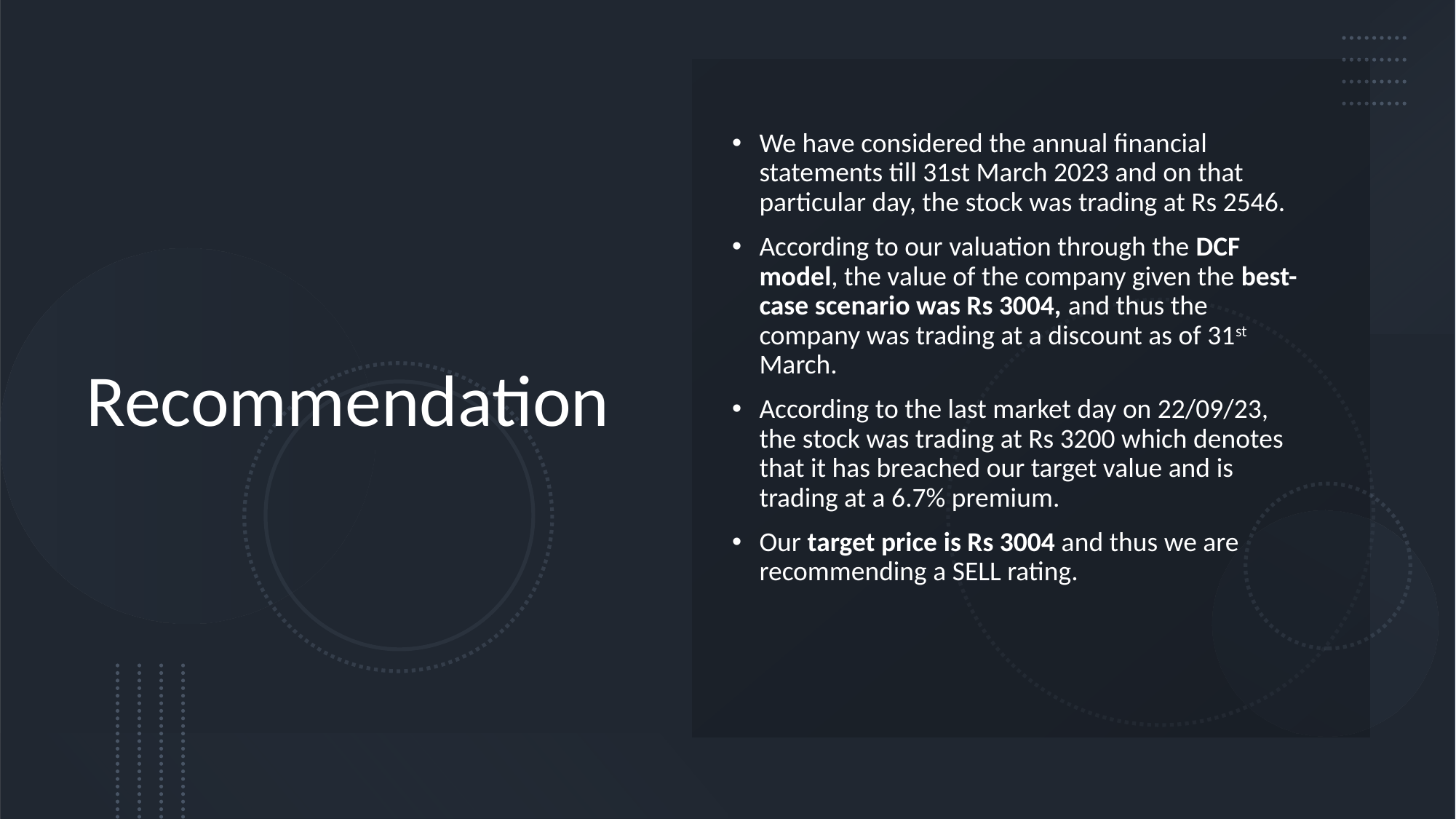

# Recommendation
We have considered the annual financial statements till 31st March 2023 and on that particular day, the stock was trading at Rs 2546.
According to our valuation through the DCF model, the value of the company given the best-case scenario was Rs 3004, and thus the company was trading at a discount as of 31st March.
According to the last market day on 22/09/23, the stock was trading at Rs 3200 which denotes that it has breached our target value and is trading at a 6.7% premium.
Our target price is Rs 3004 and thus we are recommending a SELL rating.